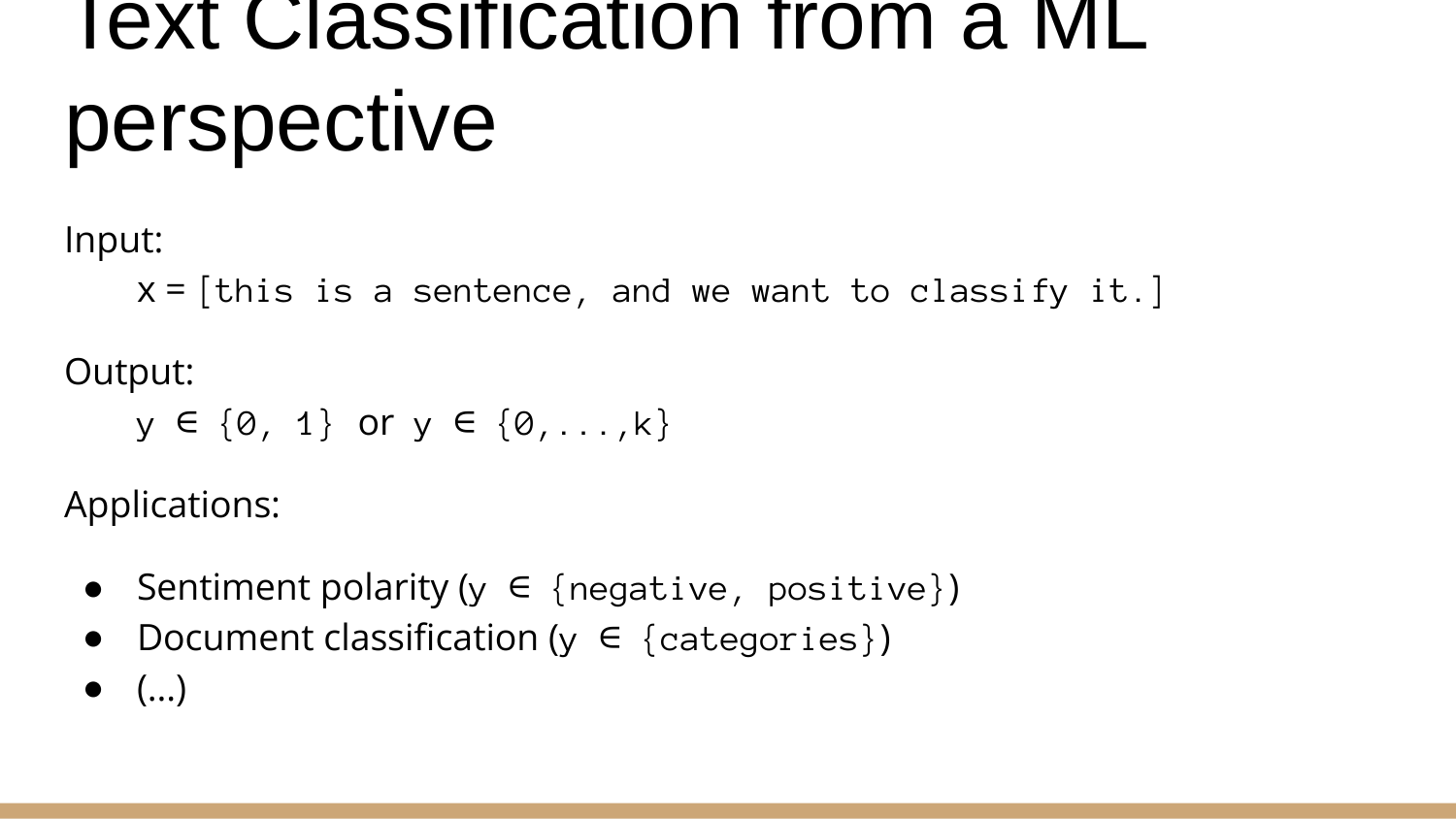

# Text Classification from a ML perspective
Input:
x = [this is a sentence, and we want to classify it.]
Output:
y ∈ {0, 1} or y ∈ {0,...,k}
Applications:
Sentiment polarity (y ∈ {negative, positive})
Document classification (y ∈ {categories})
(...)